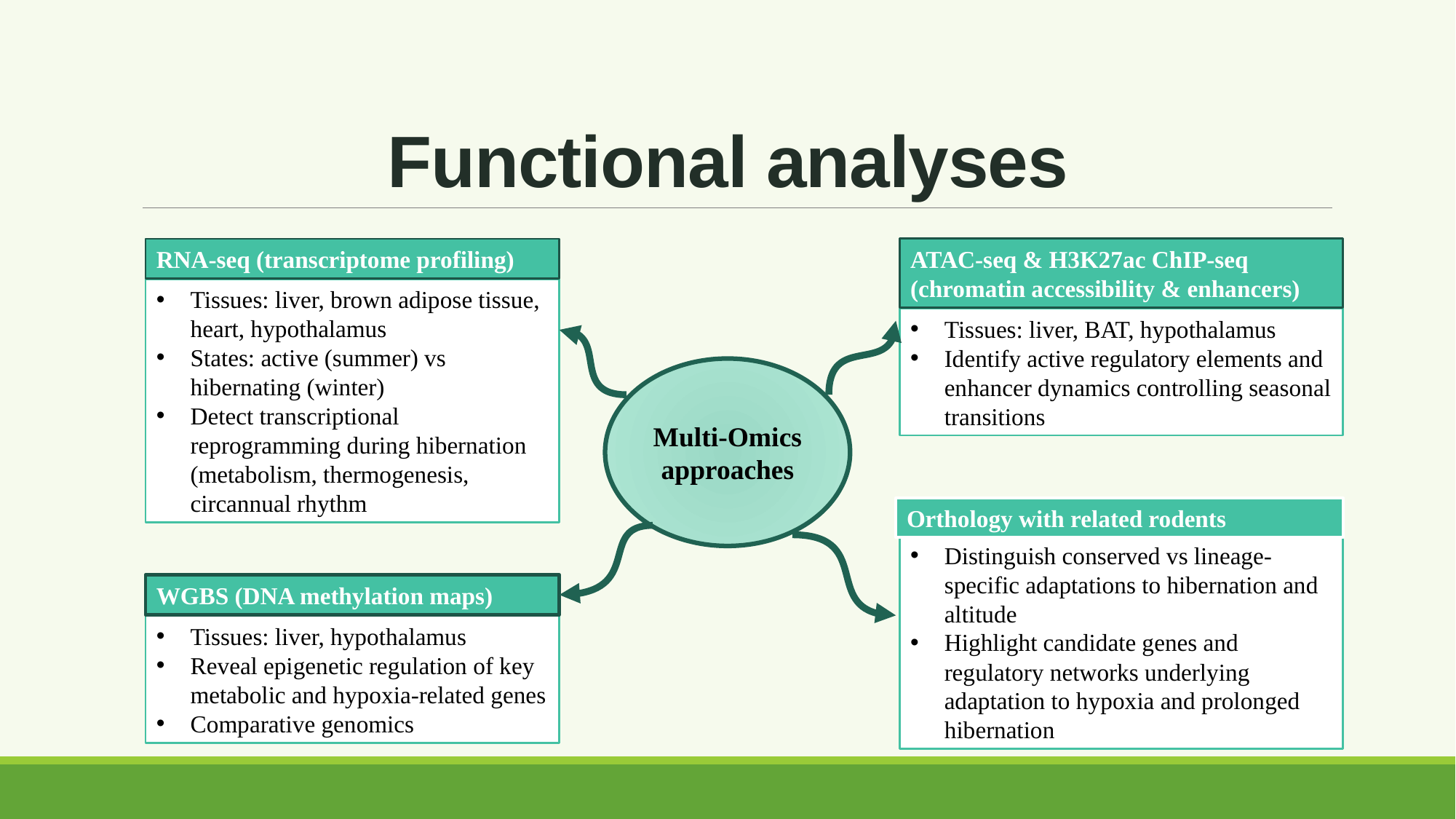

# Functional analyses
RNA-seq (transcriptome profiling)
ATAC-seq & H3K27ac ChIP-seq (chromatin accessibility & enhancers)
Tissues: liver, brown adipose tissue, heart, hypothalamus
States: active (summer) vs hibernating (winter)
Detect transcriptional reprogramming during hibernation (metabolism, thermogenesis, circannual rhythm
Tissues: liver, BAT, hypothalamus
Identify active regulatory elements and enhancer dynamics controlling seasonal transitions
Multi-Omics approaches
Orthology with related rodents
Distinguish conserved vs lineage-specific adaptations to hibernation and altitude
Highlight candidate genes and regulatory networks underlying adaptation to hypoxia and prolonged hibernation
WGBS (DNA methylation maps)
Tissues: liver, hypothalamus
Reveal epigenetic regulation of key metabolic and hypoxia-related genes
Comparative genomics